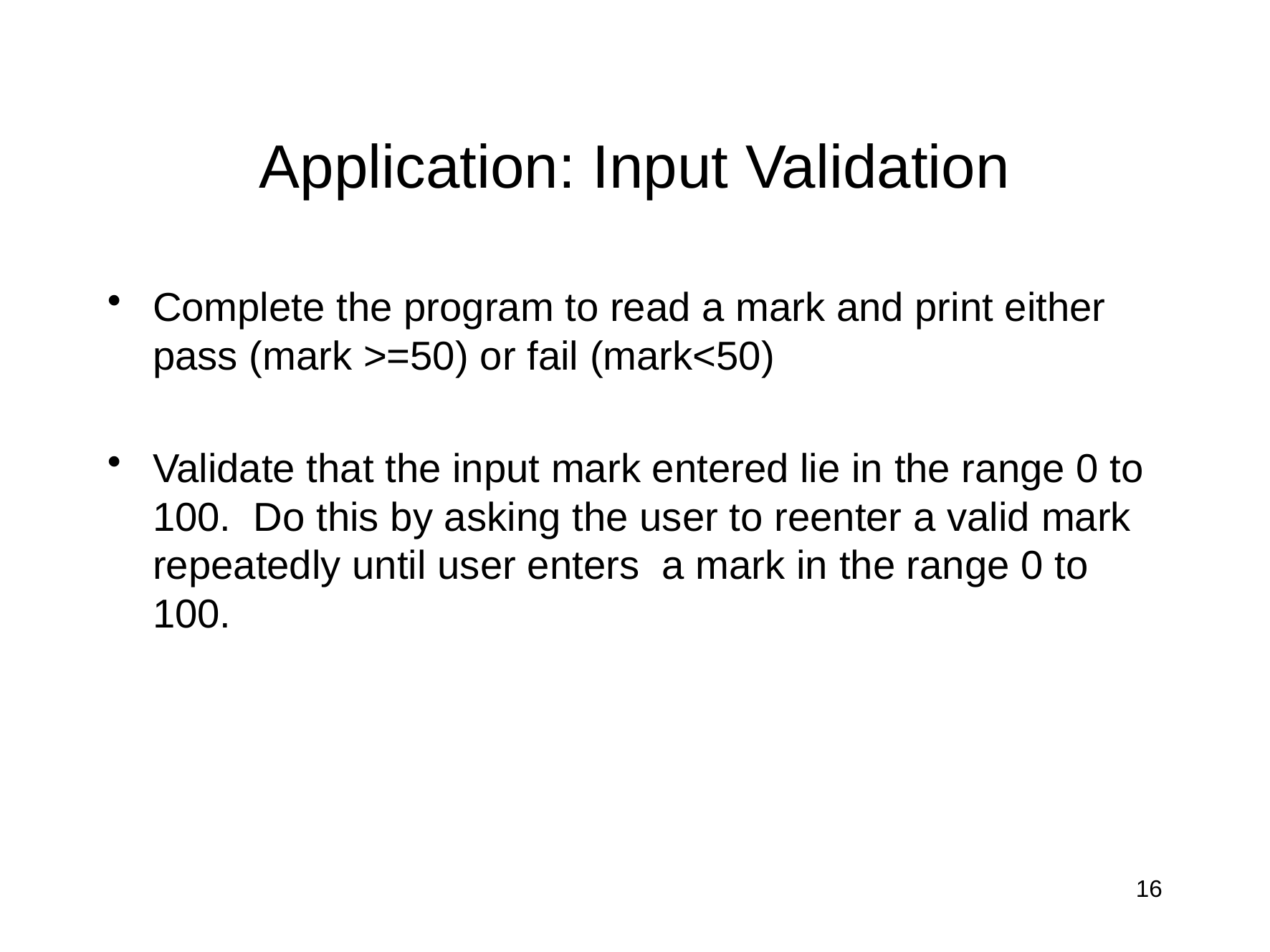

# Application: Input Validation
Complete the program to read a mark and print either pass (mark >=50) or fail (mark<50)

Validate that the input mark entered lie in the range 0 to 100.  Do this by asking the user to reenter a valid mark repeatedly until user enters  a mark in the range 0 to 100.
16